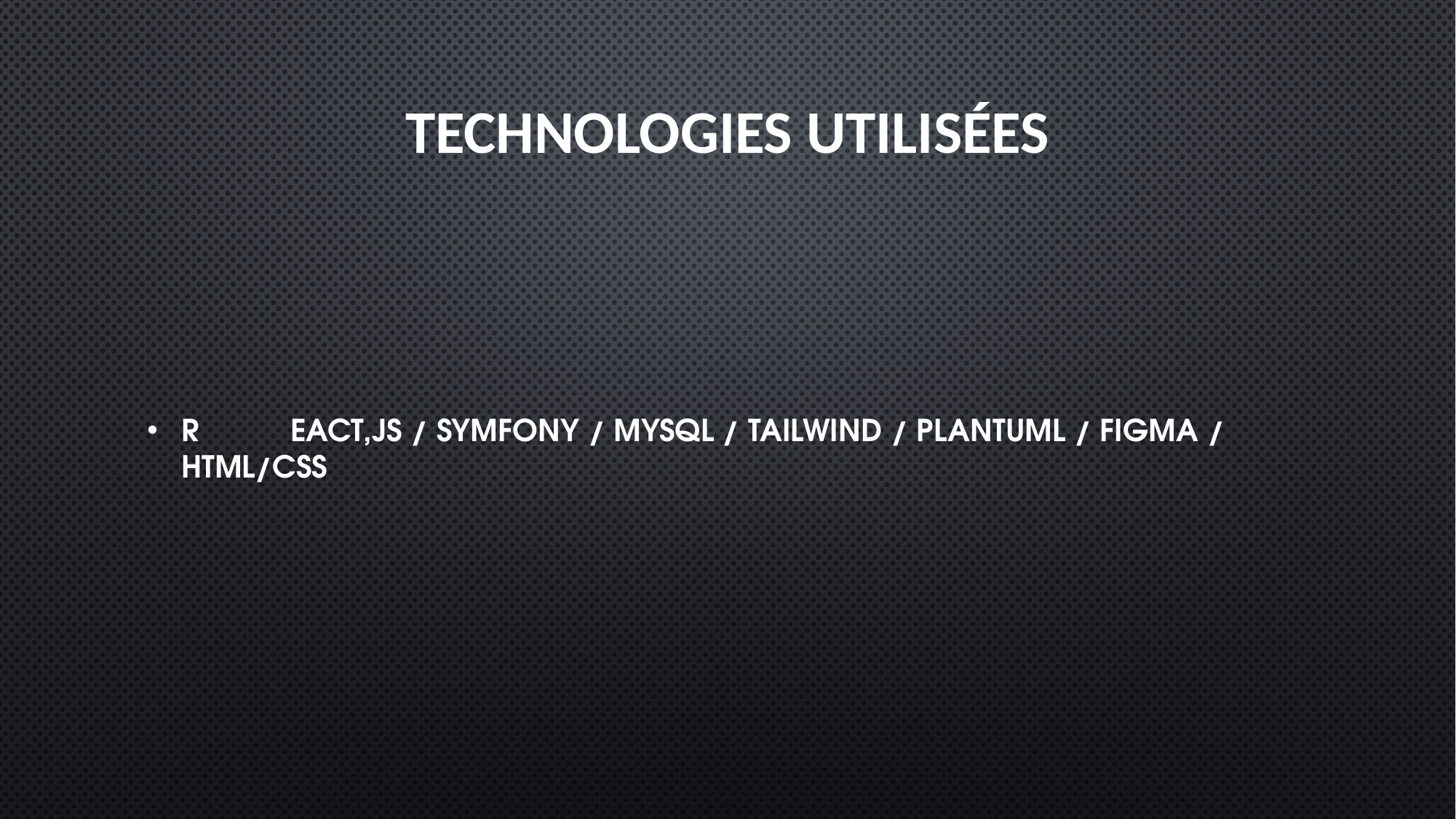

# Technologies utilisées
R	EACT,JS / SYMFONY / MYSQL / TAILWIND / PLANTUML / FIGMA / HTML/CSS